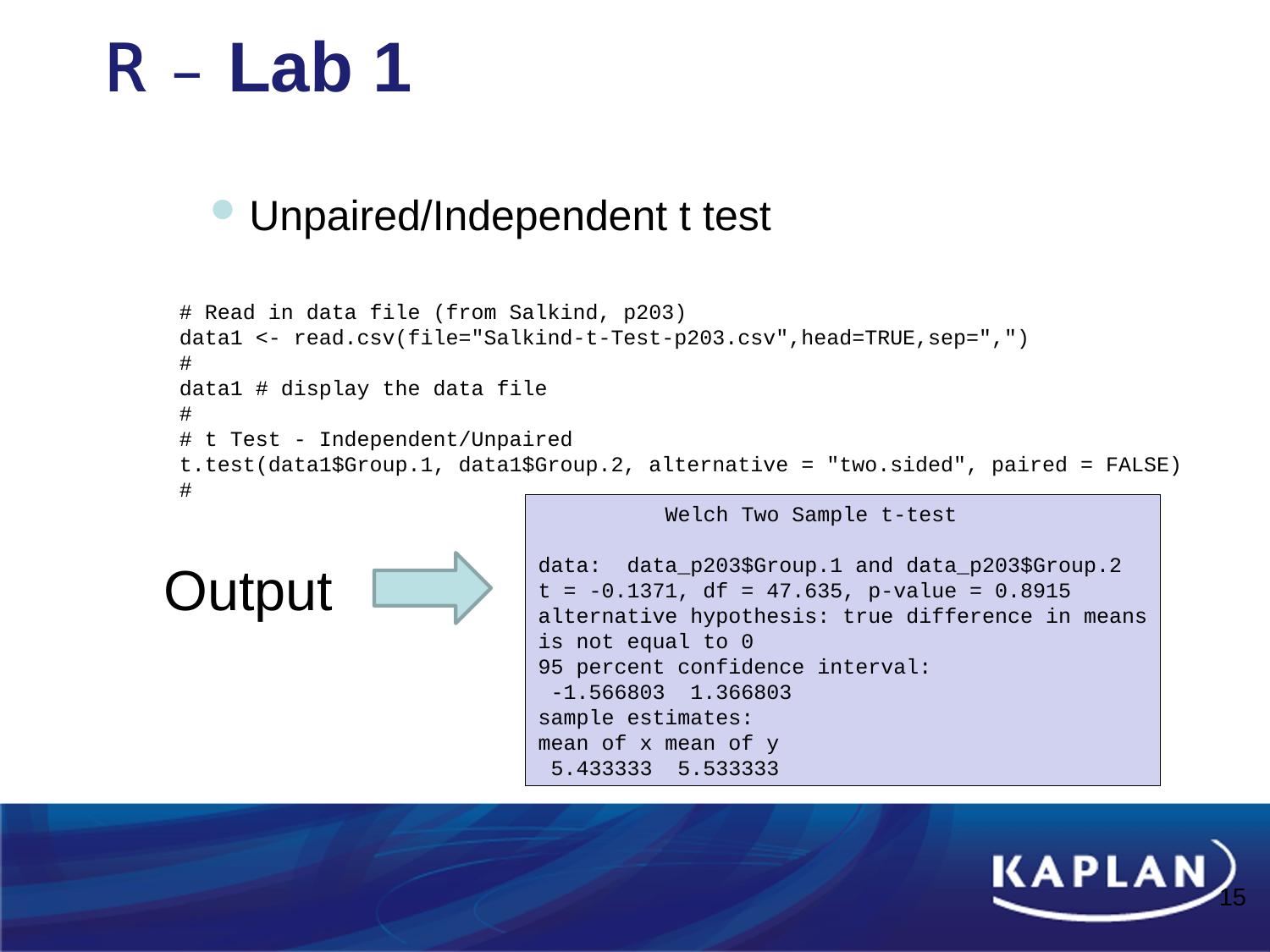

# R – Lab 1
Unpaired/Independent t test
# Read in data file (from Salkind, p203)
data1 <- read.csv(file="Salkind-t-Test-p203.csv",head=TRUE,sep=",")
#
data1 # display the data file
#
# t Test - Independent/Unpaired
t.test(data1$Group.1, data1$Group.2, alternative = "two.sided", paired = FALSE)
#

	Welch Two Sample t-test

data:  data_p203$Group.1 and data_p203$Group.2
t = -0.1371, df = 47.635, p-value = 0.8915
alternative hypothesis: true difference in means is not equal to 0
95 percent confidence interval:
 -1.566803  1.366803
sample estimates:
mean of x mean of y
 5.433333  5.533333
Output

15